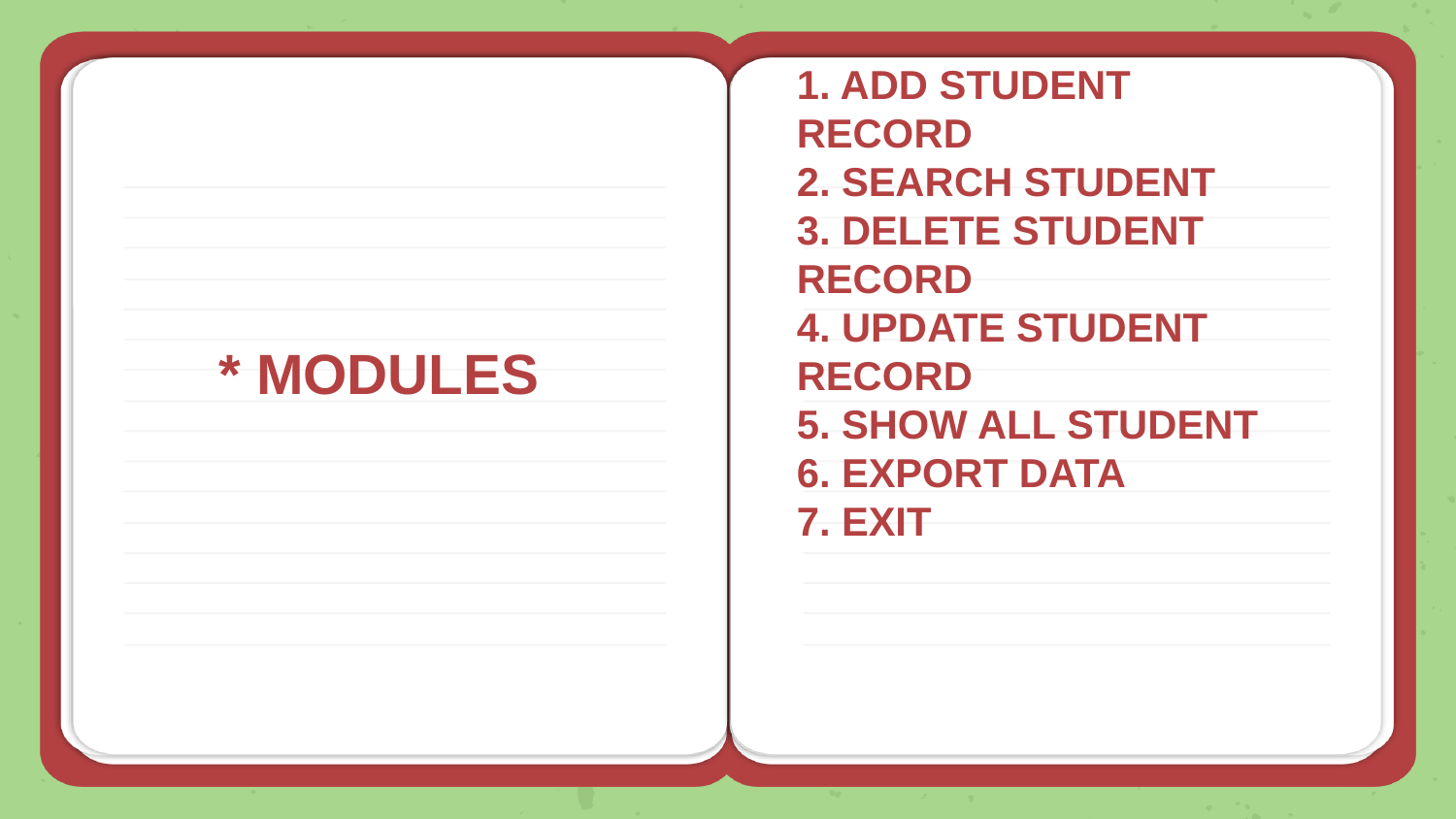

* MODULES
# 1. ADD STUDENT RECORD 2. SEARCH STUDENT 3. DELETE STUDENT RECORD 4. UPDATE STUDENT RECORD 5. SHOW ALL STUDENT 6. EXPORT DATA 7. EXIT